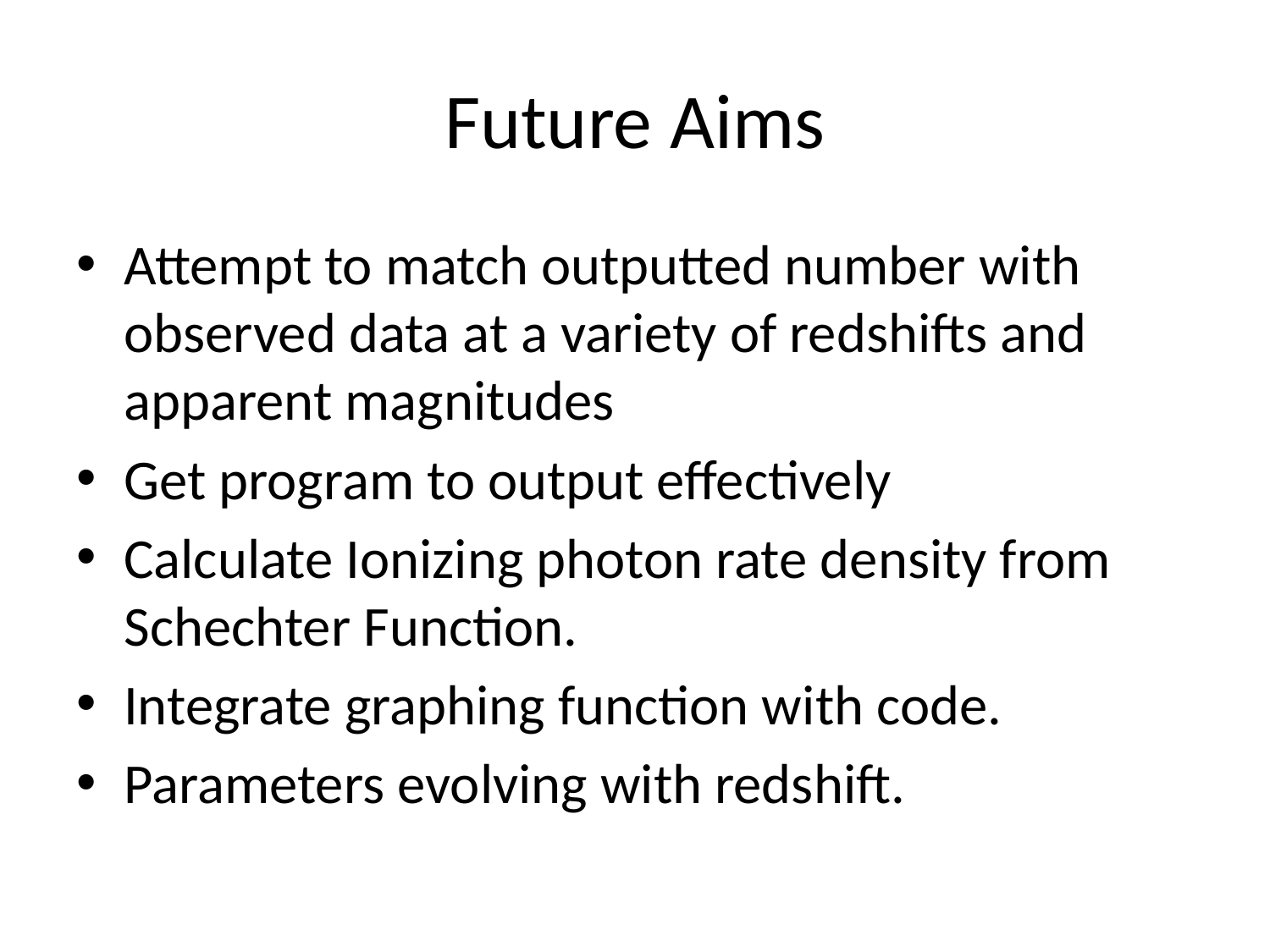

# Future Aims
Attempt to match outputted number with observed data at a variety of redshifts and apparent magnitudes
Get program to output effectively
Calculate Ionizing photon rate density from Schechter Function.
Integrate graphing function with code.
Parameters evolving with redshift.